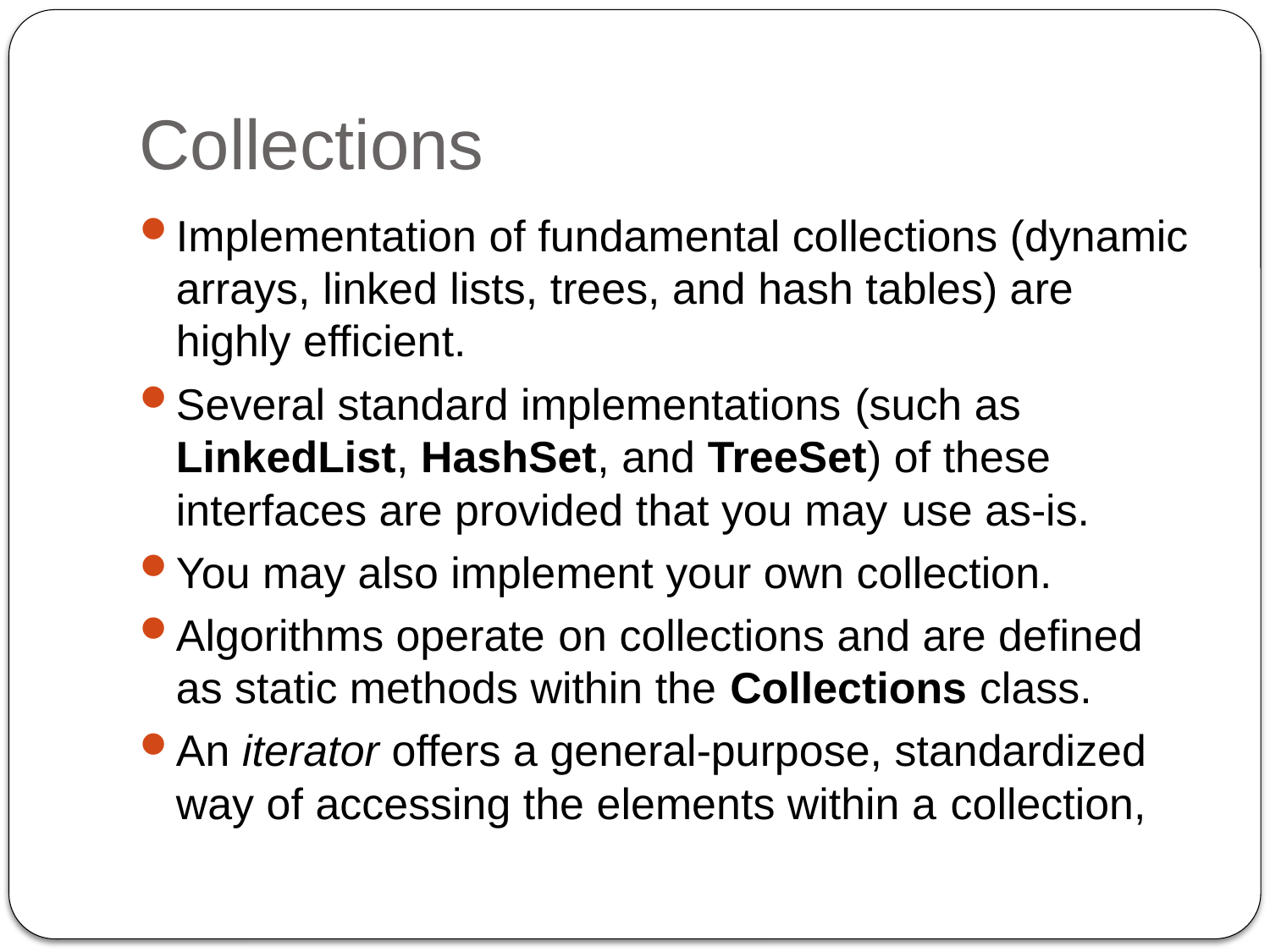

# Collections
Implementation of fundamental collections (dynamic arrays, linked lists, trees, and hash tables) are highly efficient.
Several standard implementations (such as LinkedList, HashSet, and TreeSet) of these interfaces are provided that you may use as-is.
You may also implement your own collection.
Algorithms operate on collections and are defined as static methods within the Collections class.
An iterator offers a general-purpose, standardized way of accessing the elements within a collection,